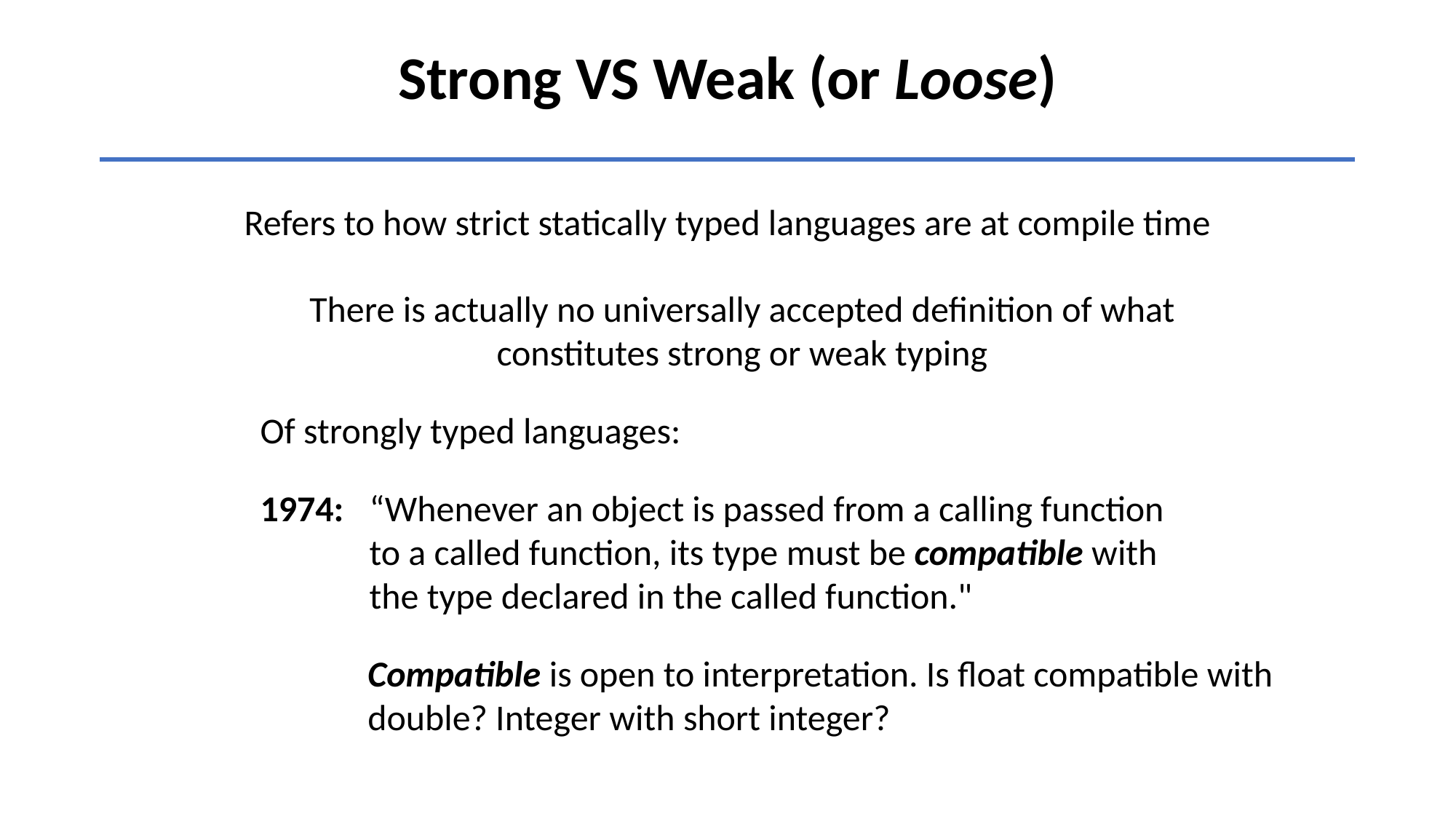

Strong VS Weak (or Loose)
Refers to how strict statically typed languages are at compile time
There is actually no universally accepted definition of what constitutes strong or weak typing
Of strongly typed languages:
1974: 	“Whenever an object is passed from a calling function 	to a called function, its type must be compatible with 	the type declared in the called function."
Compatible is open to interpretation. Is float compatible with double? Integer with short integer?